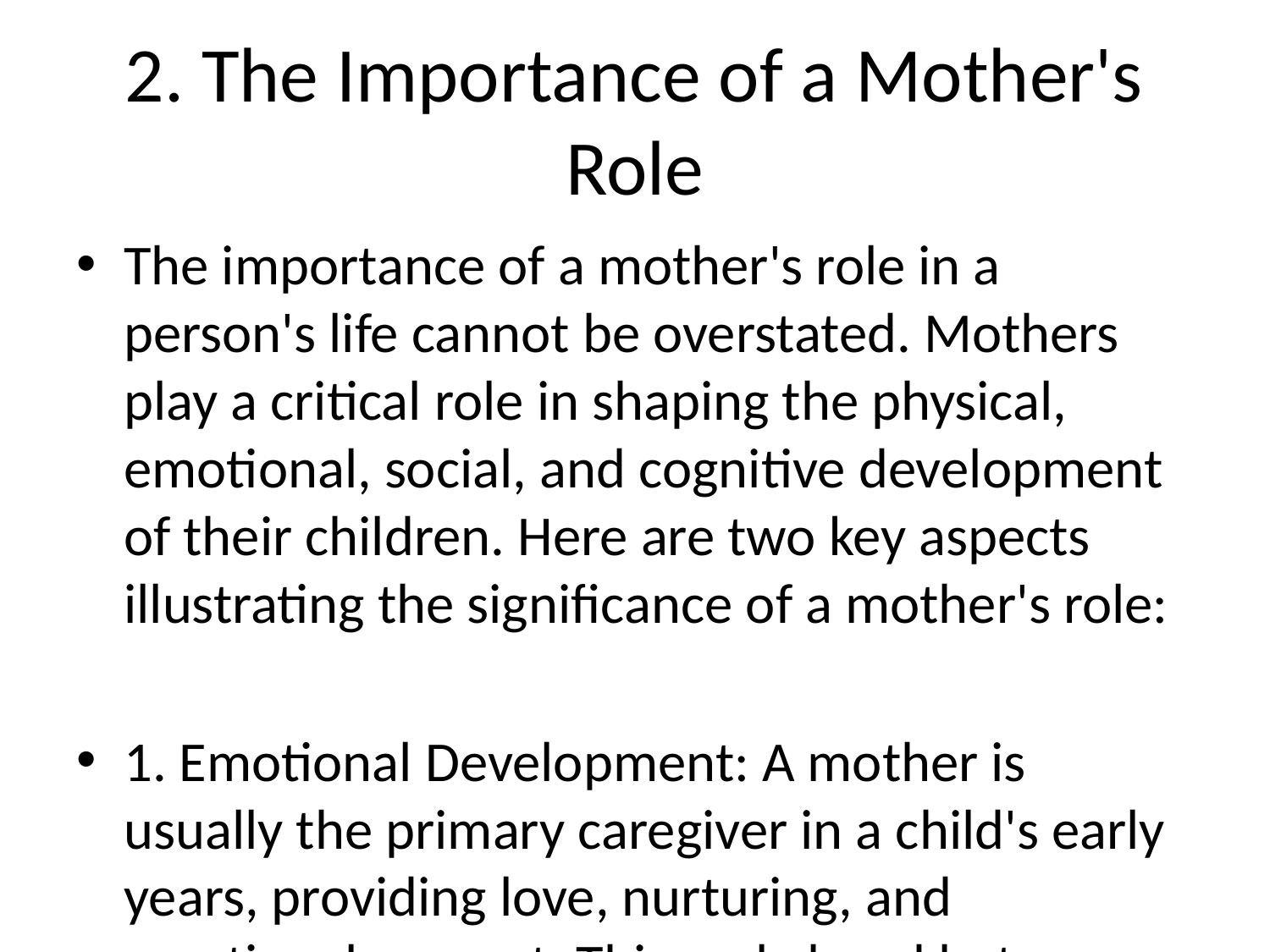

# 2. The Importance of a Mother's Role
The importance of a mother's role in a person's life cannot be overstated. Mothers play a critical role in shaping the physical, emotional, social, and cognitive development of their children. Here are two key aspects illustrating the significance of a mother's role:

1. Emotional Development: A mother is usually the primary caregiver in a child's early years, providing love, nurturing, and emotional support. This early bond between a mother and child contributes significantly to the child's emotional development. A mother's warmth, responsiveness, and care create a sense of security and attachment that form the foundation for the child's ability to form healthy relationships later in life. Studies have shown that children who have secure attachments with their mothers tend to have better self-esteem, resilience, and overall emotional well-being.

2. Socialization and Moral Development: Mothers are instrumental in teaching children social values, moral principles, and acceptable behavior. Through everyday interactions, mothers model empathy, kindness, respect, and other positive social behaviors, which children learn and internalize. A mother's influence on a child's moral development shapes their sense of right and wrong, ethical decision-making skills, and empathy towards others. Additionally, mothers often impart cultural values, traditions, and beliefs that help children develop their identity and worldview.

In conclusion, the importance of a mother's role extends far beyond providing basic care and sustenance. Mothers are key influencers in their children's overall development, laying a strong foundation for their emotional well-being, social skills, and moral growth. Their unconditional love, guidance, and support are invaluable in shaping children into responsible, compassionate, and well-adjusted individuals.